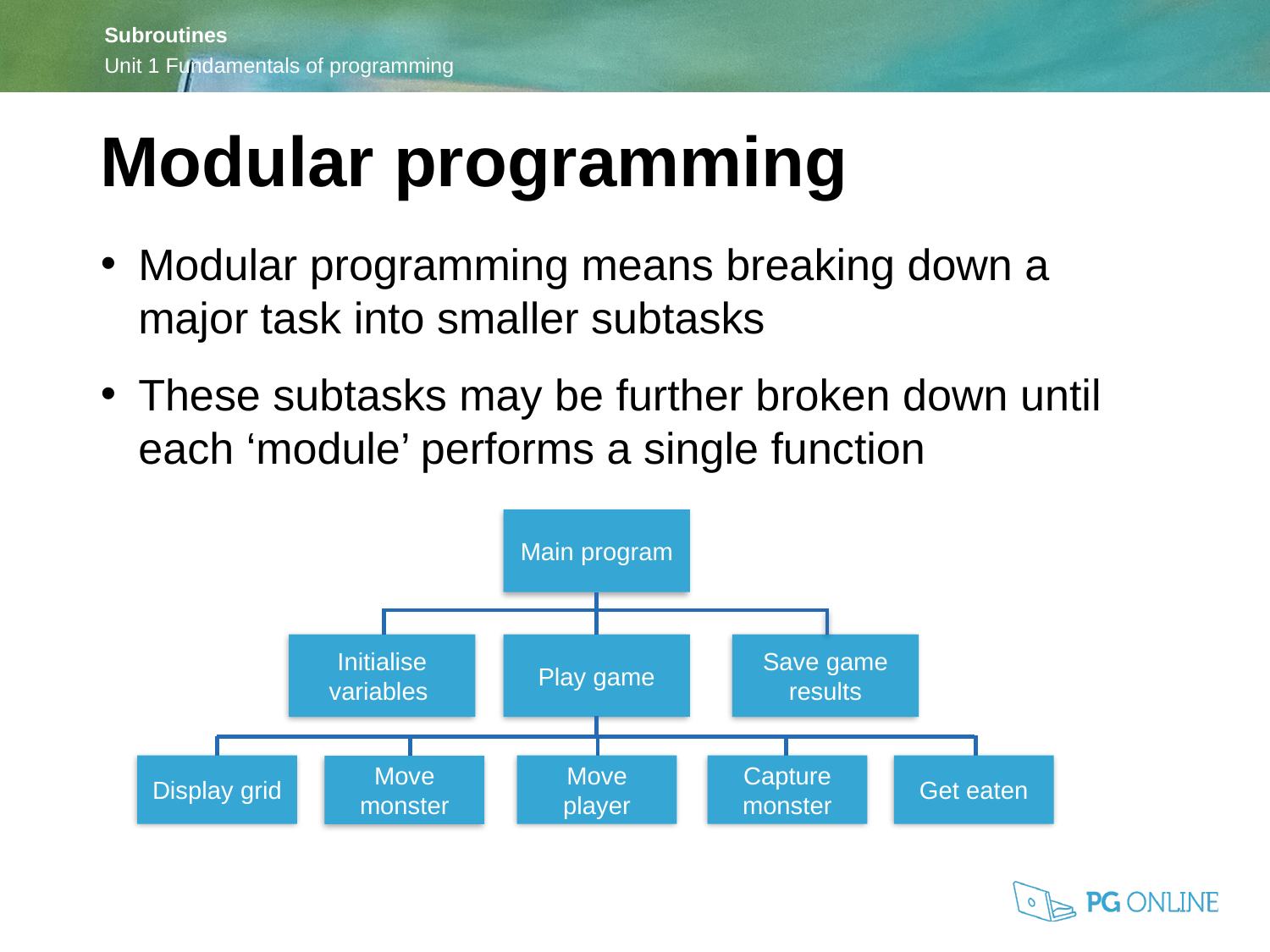

Modular programming
Modular programming means breaking down a major task into smaller subtasks
These subtasks may be further broken down until each ‘module’ performs a single function
Main program
Initialise variables
Play game
Save game results
Display grid
Move player
Capture monster
Get eaten
Move monster
5
4